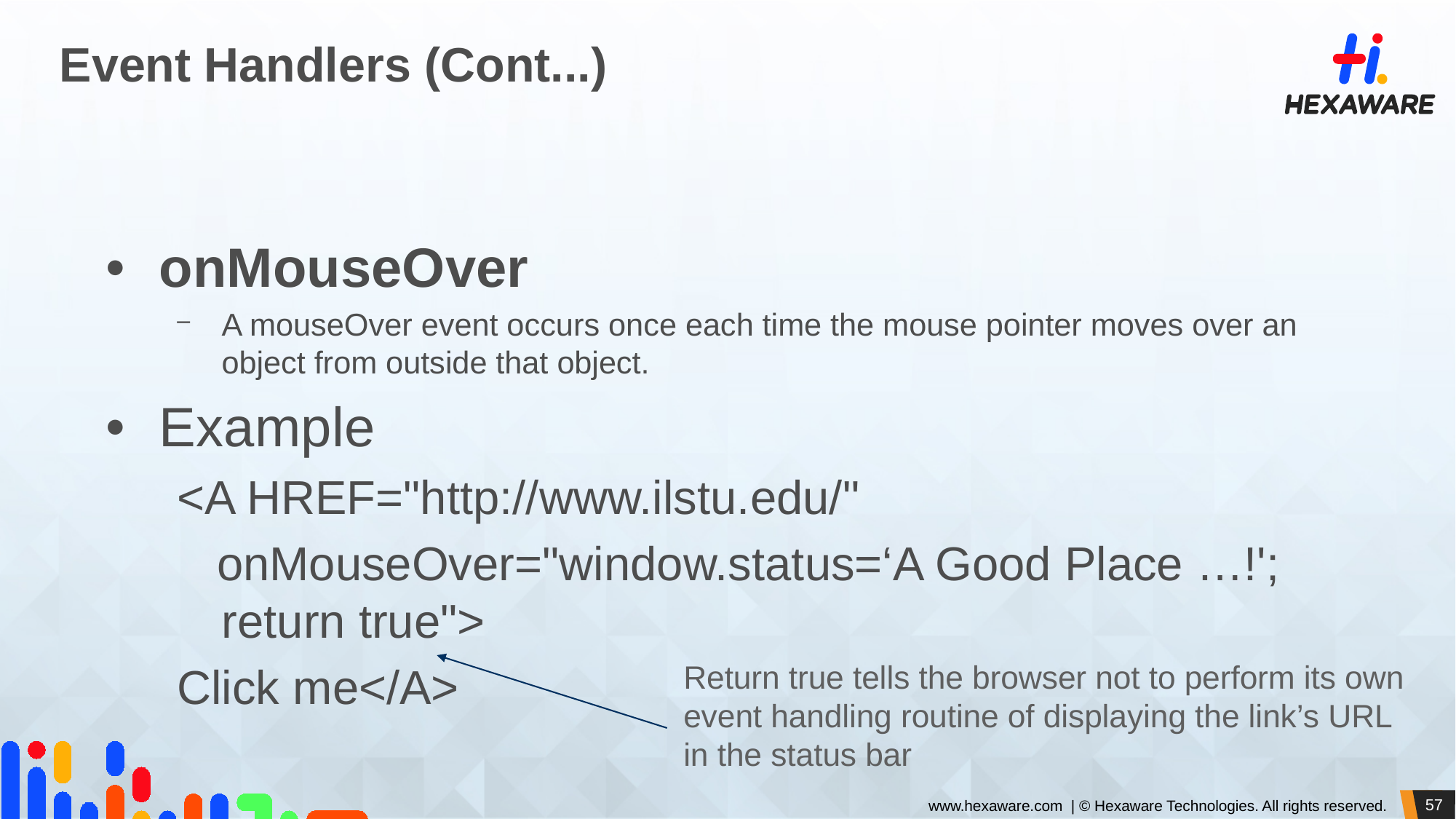

# Event Handlers (Cont...)
onMouseOver
A mouseOver event occurs once each time the mouse pointer moves over an object from outside that object.
Example
<A HREF="http://www.ilstu.edu/"
   onMouseOver="window.status=‘A Good Place …!'; return true">
Click me</A>
Return true tells the browser not to perform its own
event handling routine of displaying the link’s URL
in the status bar